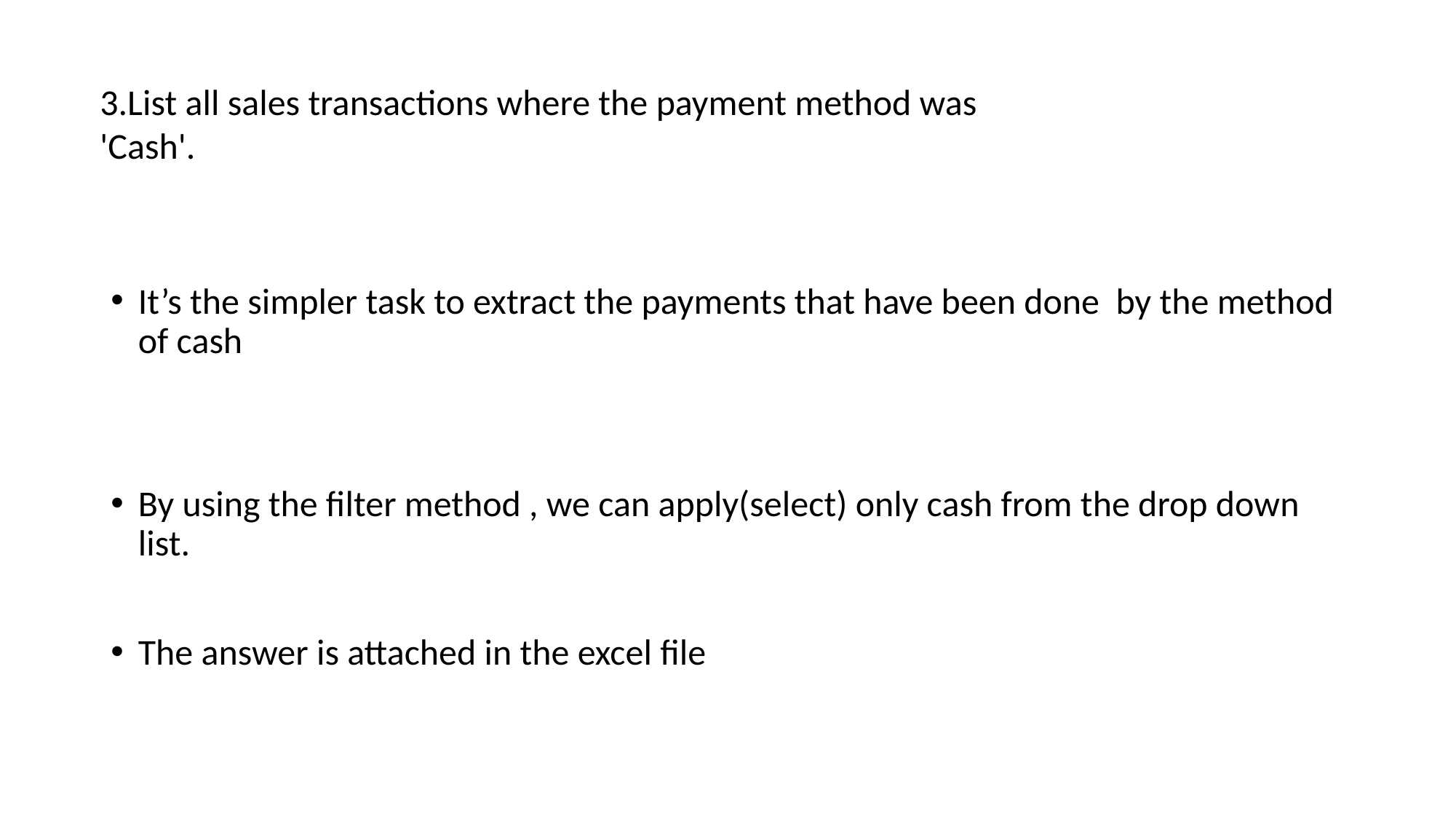

# 3.List all sales transactions where the payment method was 'Cash'.

It’s the simpler task to extract the payments that have been done  by the method of cash

By using the filter method , we can apply(select) only cash from the drop down list.

The answer is attached in the excel file